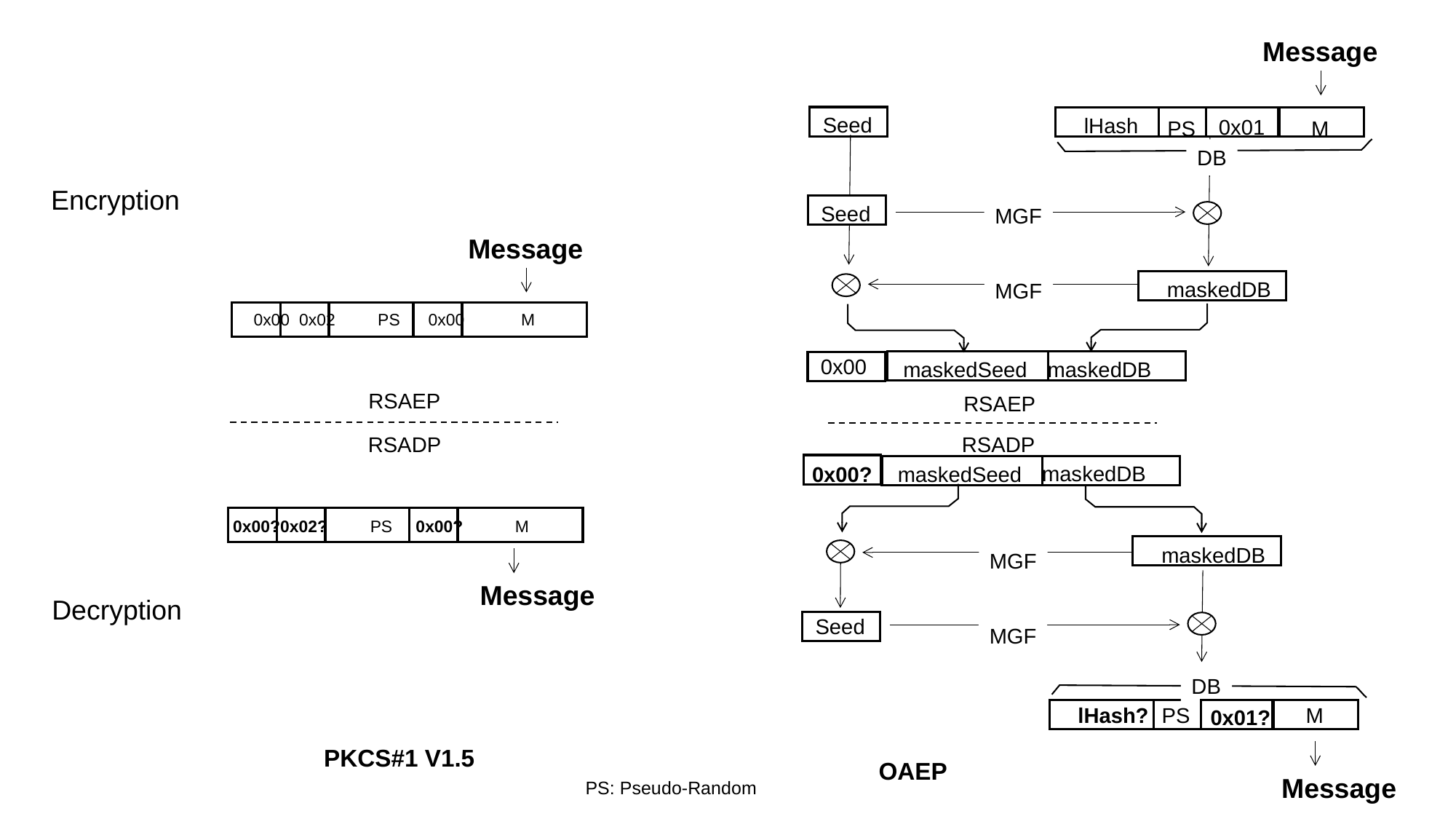

Message
Seed

lHash

0x01
PS
M

DB
Seed

MGF

maskedDB

MGF

0x00
maskedDB
maskedSeed

RSAEP
RSADP

maskedDB
0x00?
maskedSeed

maskedDB

MGF
Seed

MGF
DB

M
lHash?
PS
0x01?

Message
Encryption
Message

0x00  0x02         PS      0x00            M
RSAEP
RSADP

0x00?0x02?         PS     0x00?           M
Message
Decryption
PKCS#1 V1.5
OAEP
PS: Pseudo-Random